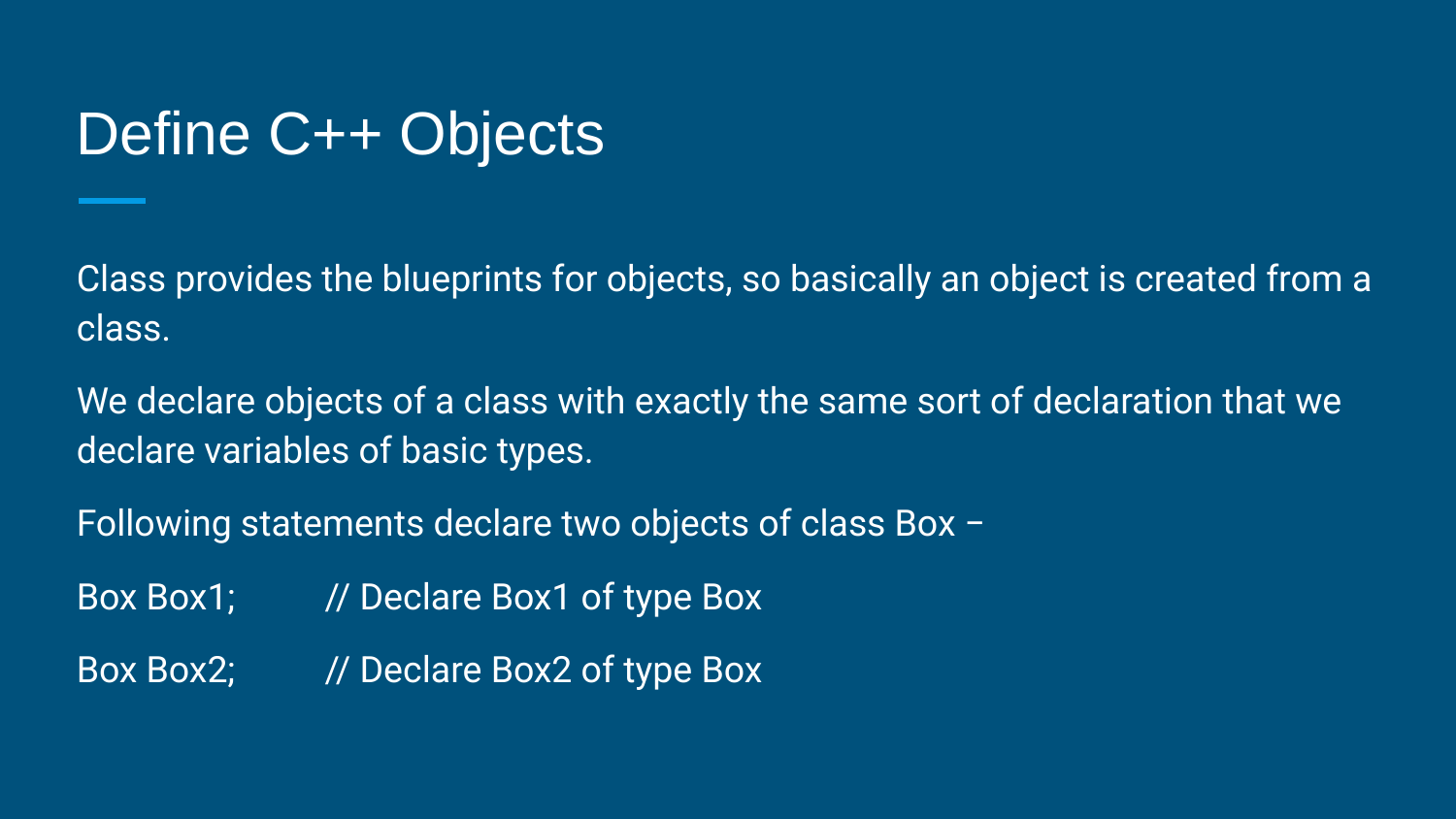

# Define C++ Objects
Class provides the blueprints for objects, so basically an object is created from a class.
We declare objects of a class with exactly the same sort of declaration that we declare variables of basic types.
Following statements declare two objects of class Box −
Box Box1;          // Declare Box1 of type Box
Box Box2;          // Declare Box2 of type Box